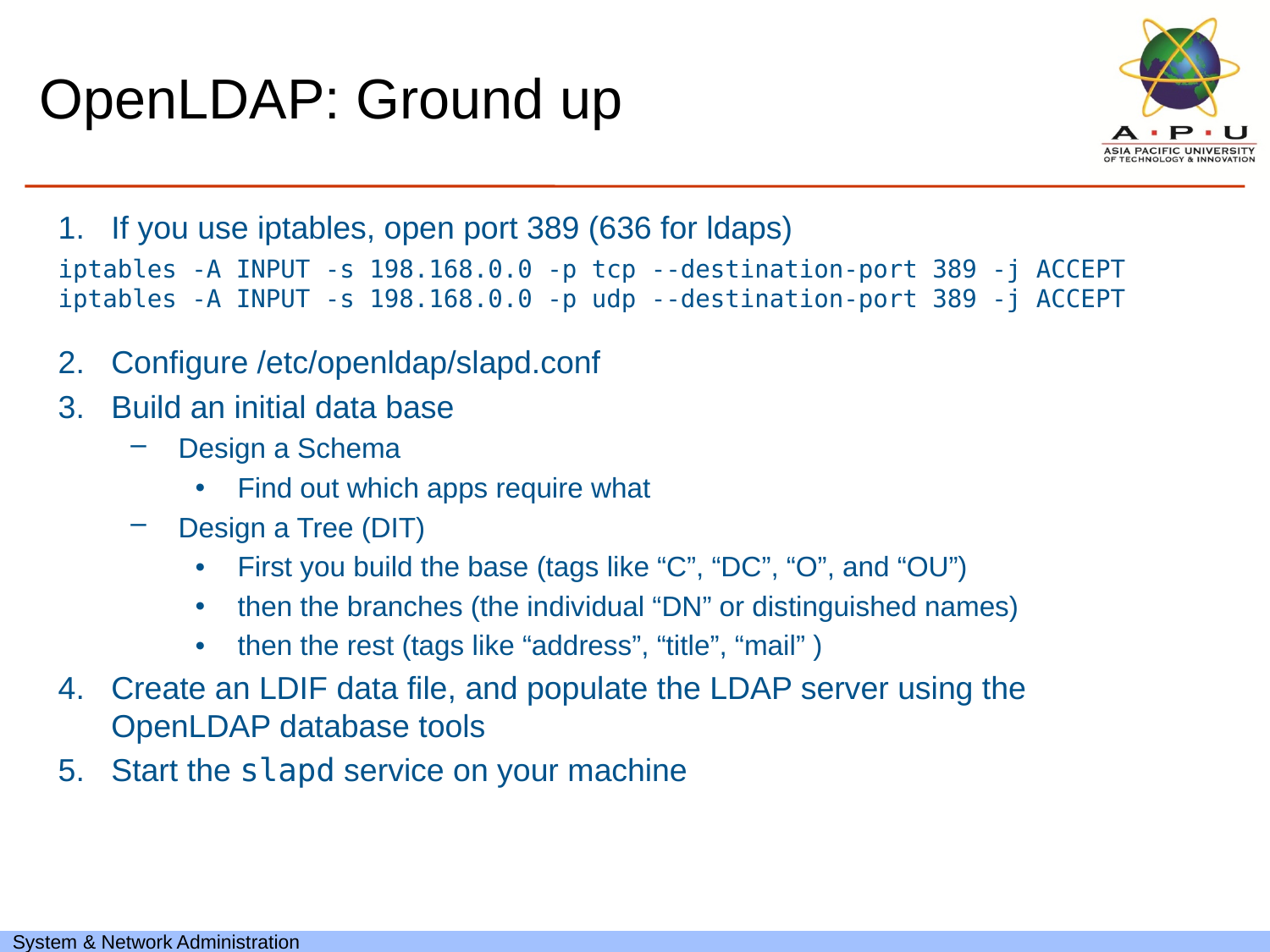

# OpenLDAP: Ground up
If you use iptables, open port 389 (636 for ldaps)
iptables -A INPUT -s 198.168.0.0 -p tcp --destination-port 389 -j ACCEPT
iptables -A INPUT -s 198.168.0.0 -p udp --destination-port 389 -j ACCEPT

Configure /etc/openldap/slapd.conf
Build an initial data base
Design a Schema
Find out which apps require what
Design a Tree (DIT)
First you build the base (tags like “C”, “DC”, “O”, and “OU”)
then the branches (the individual “DN” or distinguished names)
then the rest (tags like “address”, “title”, “mail” )
Create an LDIF data file, and populate the LDAP server using the OpenLDAP database tools
Start the slapd service on your machine